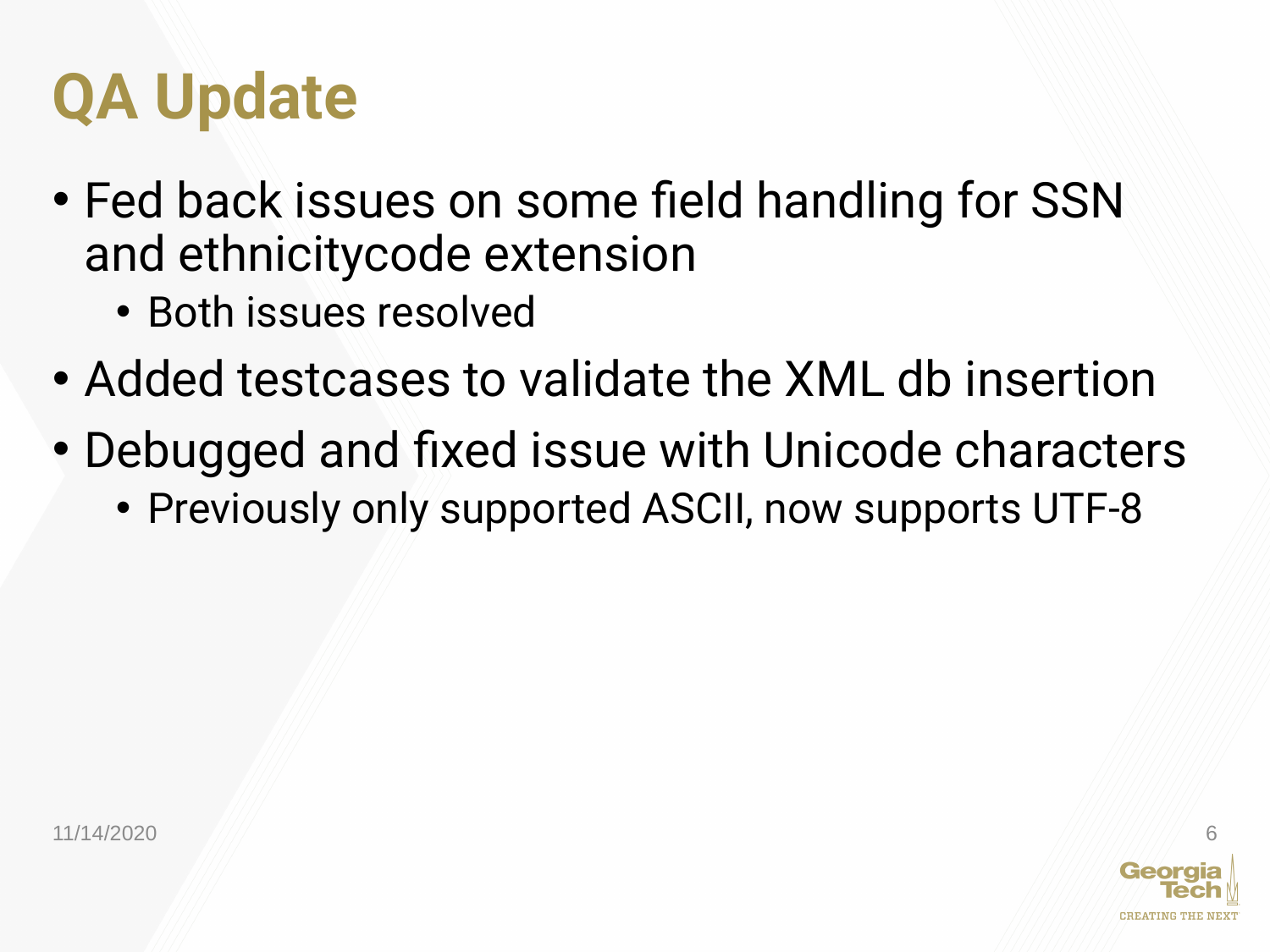

# QA Update
Fed back issues on some field handling for SSN and ethnicitycode extension
Both issues resolved
Added testcases to validate the XML db insertion
Debugged and fixed issue with Unicode characters
Previously only supported ASCII, now supports UTF-8
11/14/2020
6